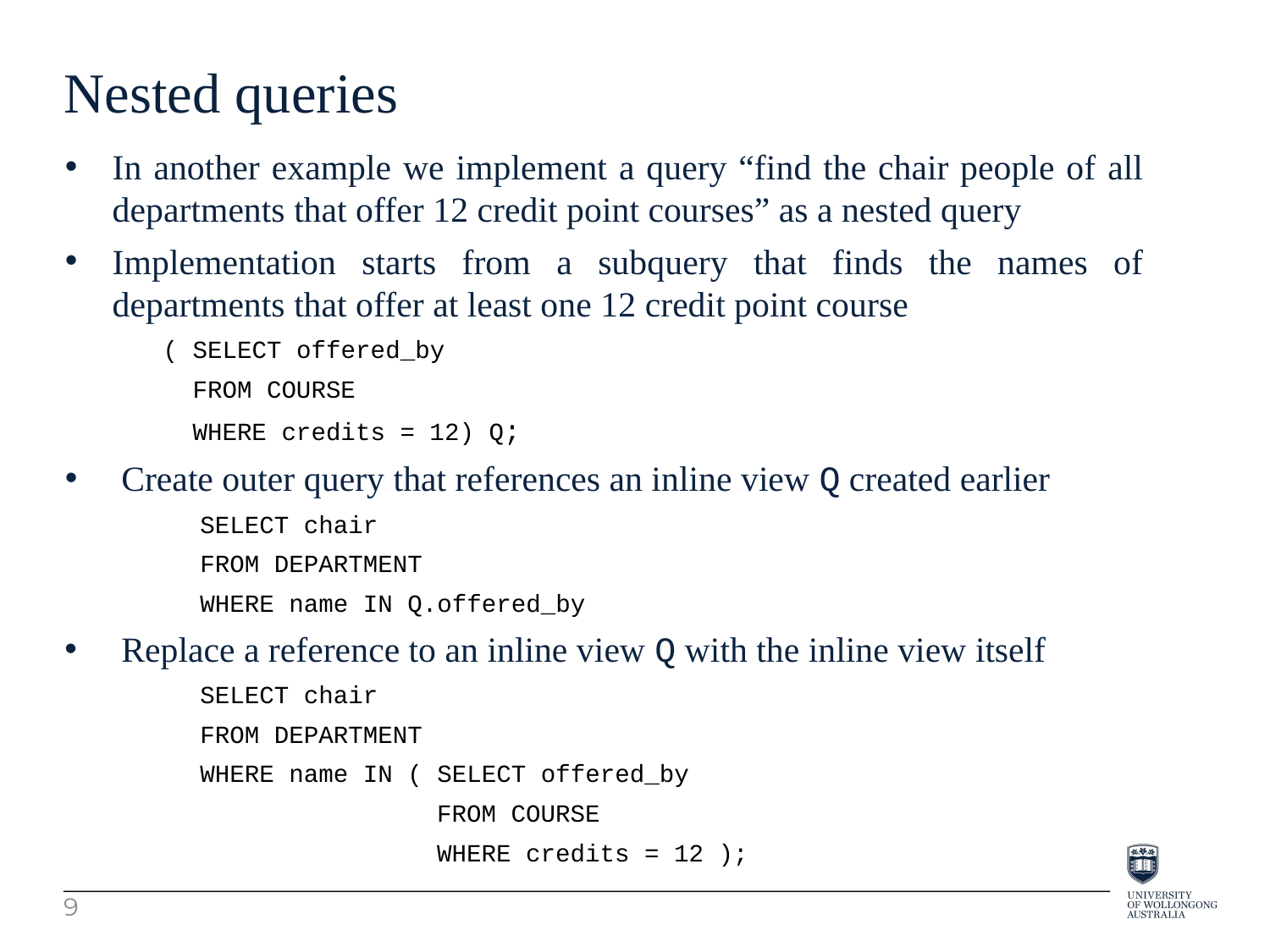

Nested queries
In another example we implement a query “find the chair people of all departments that offer 12 credit point courses” as a nested query
Implementation starts from a subquery that finds the names of departments that offer at least one 12 credit point course
( SELECT offered_by
  FROM COURSE
  WHERE credits = 12) Q;
 Create outer query that references an inline view Q created earlier
SELECT chair
FROM DEPARTMENT
WHERE name IN Q.offered_by
 Replace a reference to an inline view Q with the inline view itself
SELECT chair
FROM DEPARTMENT
WHERE name IN ( SELECT offered_by
                FROM COURSE
                WHERE credits = 12 );
9